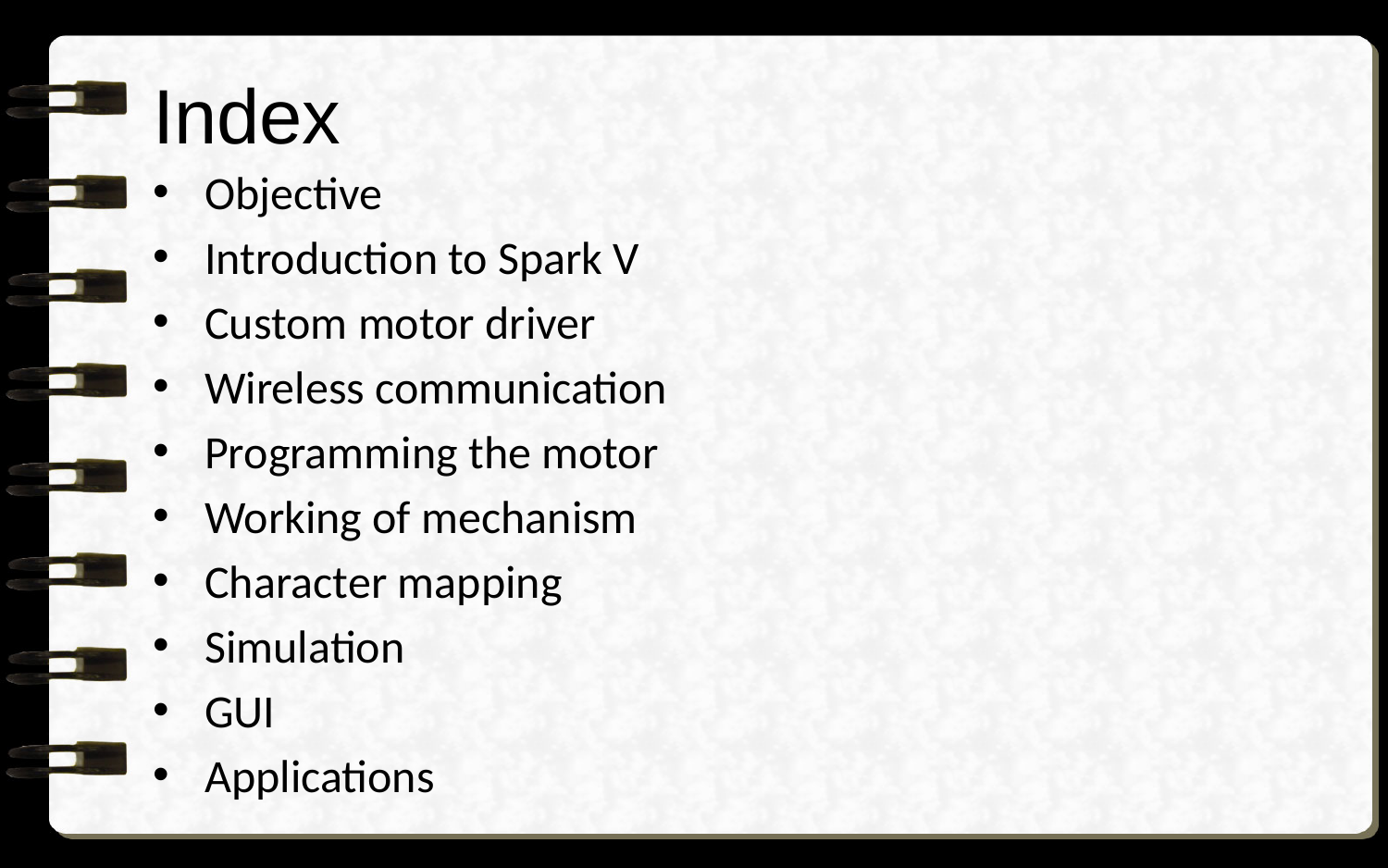

# Index
Objective
Introduction to Spark V
Custom motor driver
Wireless communication
Programming the motor
Working of mechanism
Character mapping
Simulation
GUI
Applications